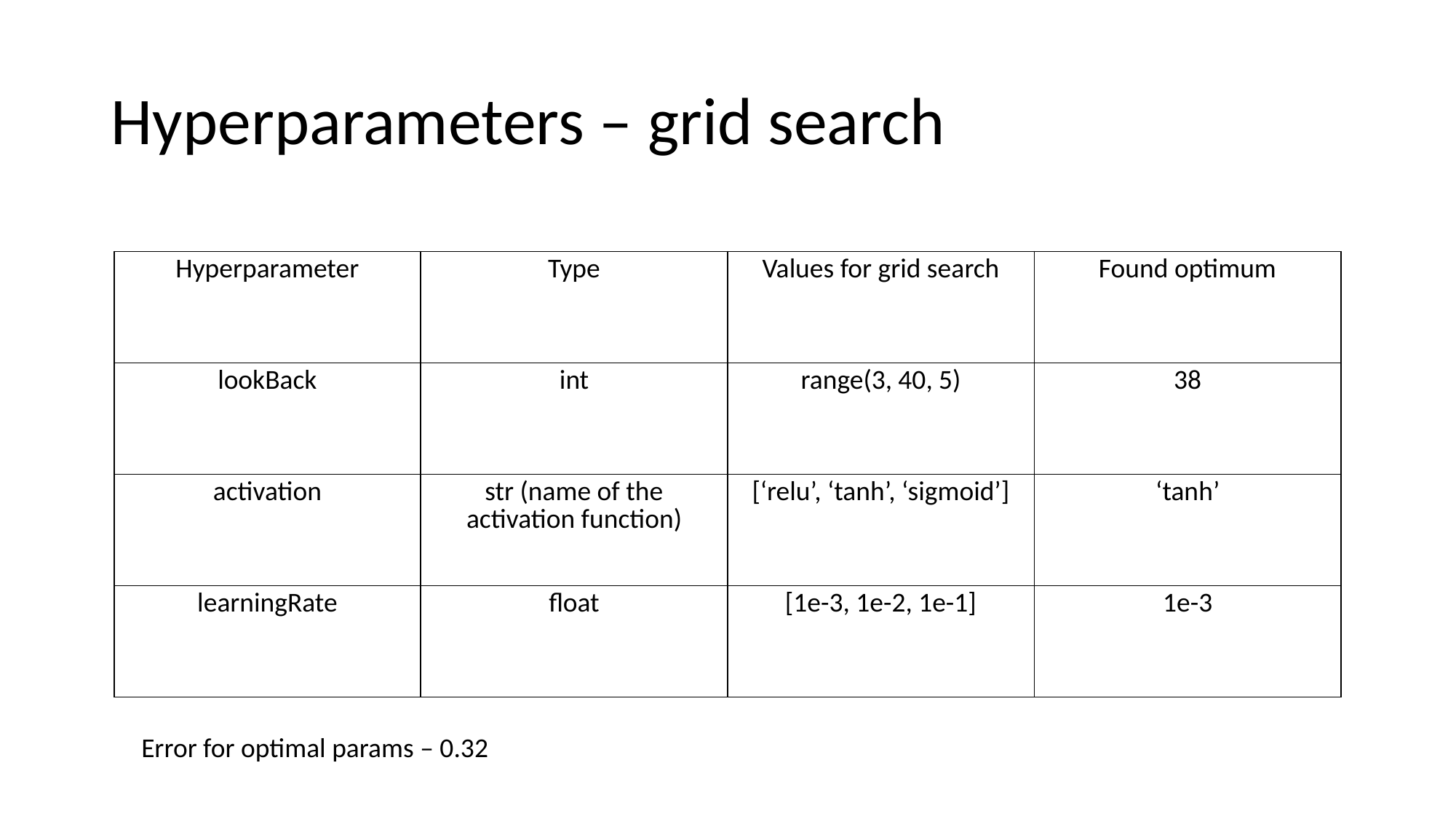

# Hyperparameters – grid search
| Hyperparameter | Type | Values for grid search | Found optimum |
| --- | --- | --- | --- |
| lookBack | int | range(3, 40, 5) | 38 |
| activation | str (name of the activation function) | [‘relu’, ‘tanh’, ‘sigmoid’] | ‘tanh’ |
| learningRate | float | [1e-3, 1e-2, 1e-1] | 1e-3 |
Error for optimal params – 0.32